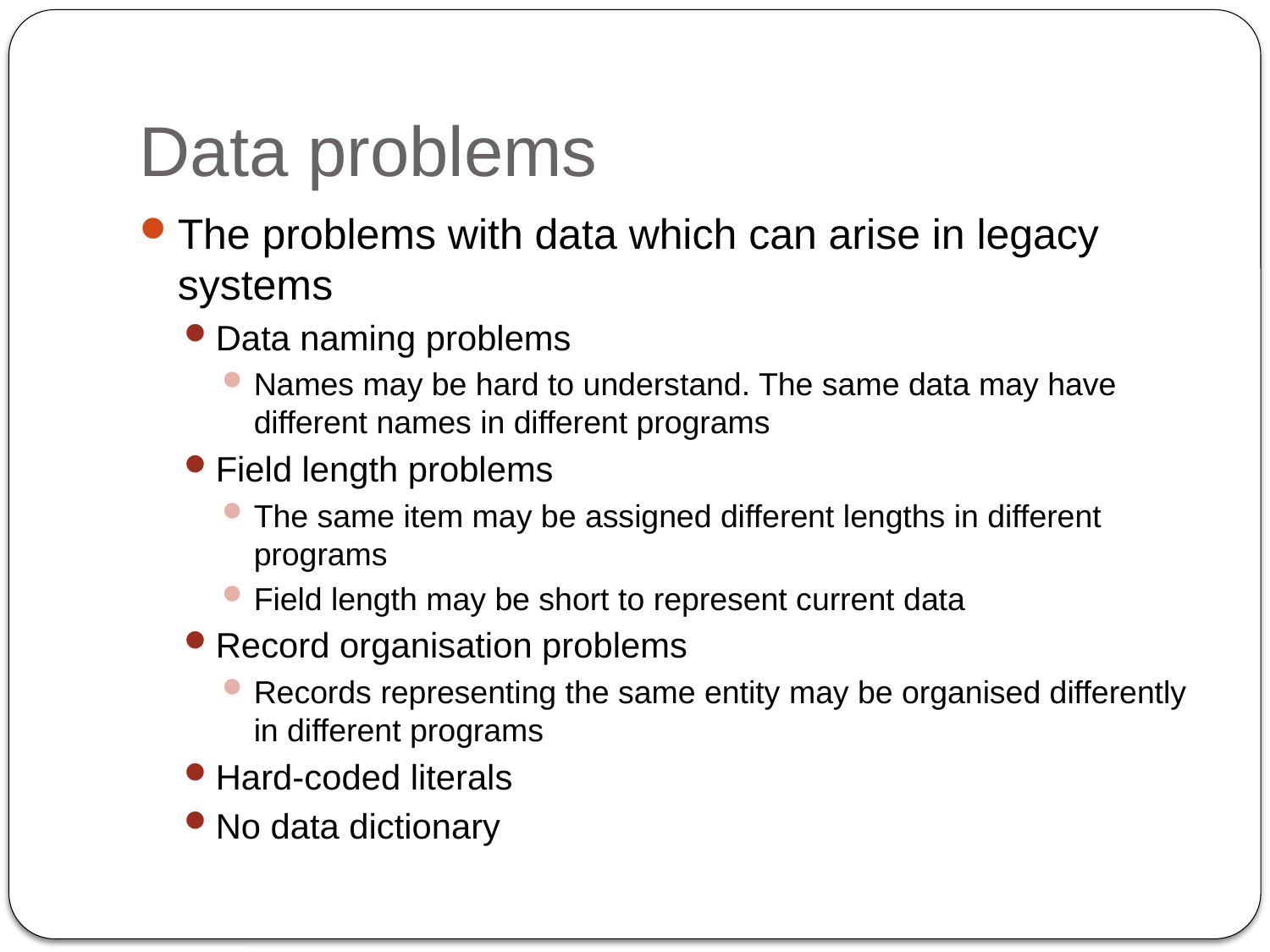

# Data problems
The problems with data which can arise in legacy systems
Data naming problems
Names may be hard to understand. The same data may have different names in different programs
Field length problems
The same item may be assigned different lengths in different programs
Field length may be short to represent current data
Record organisation problems
Records representing the same entity may be organised differently in different programs
Hard-coded literals
No data dictionary